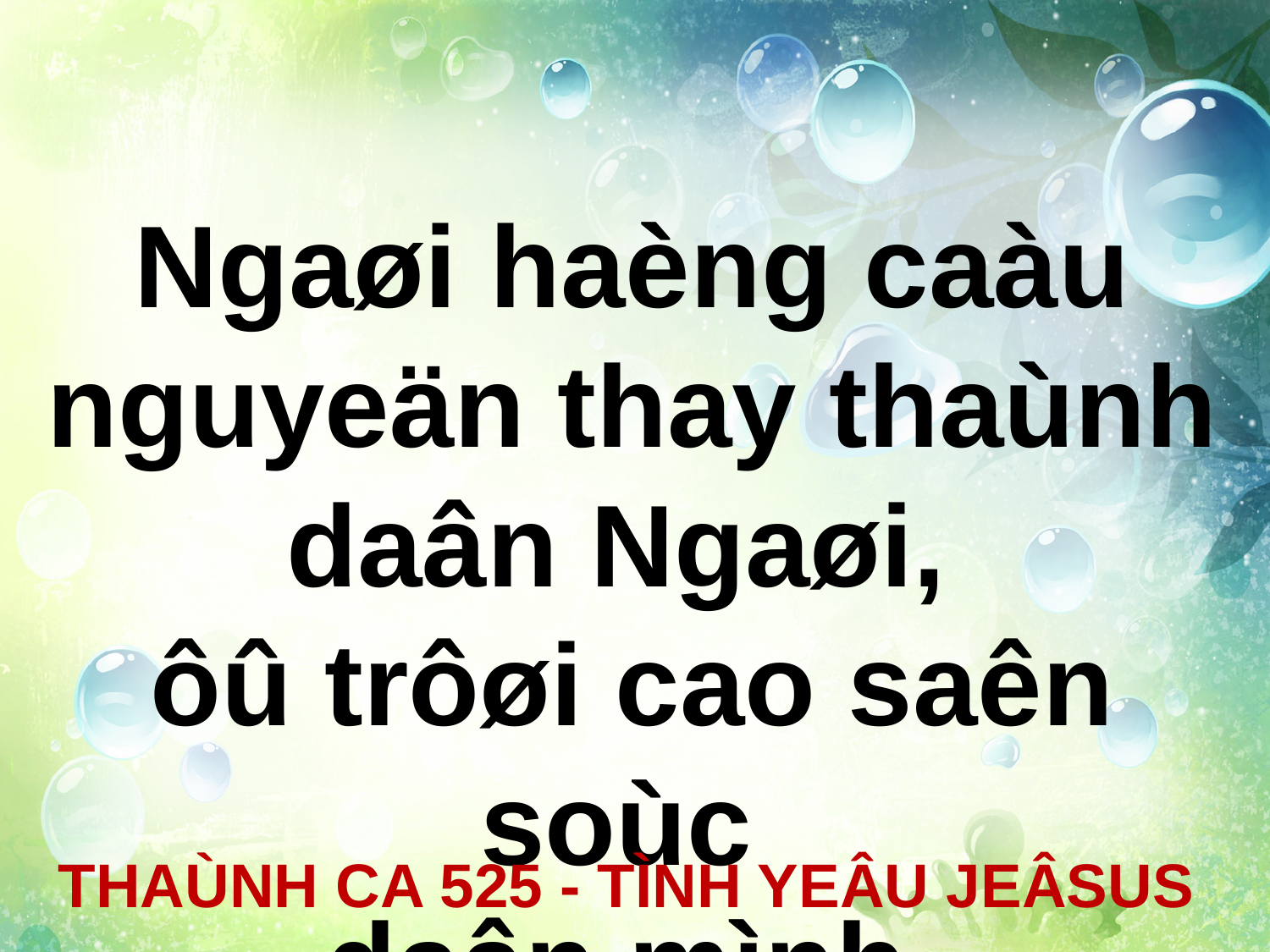

Ngaøi haèng caàu nguyeän thay thaùnh daân Ngaøi,
ôû trôøi cao saên soùc
daân mình.
THAÙNH CA 525 - TÌNH YEÂU JEÂSUS